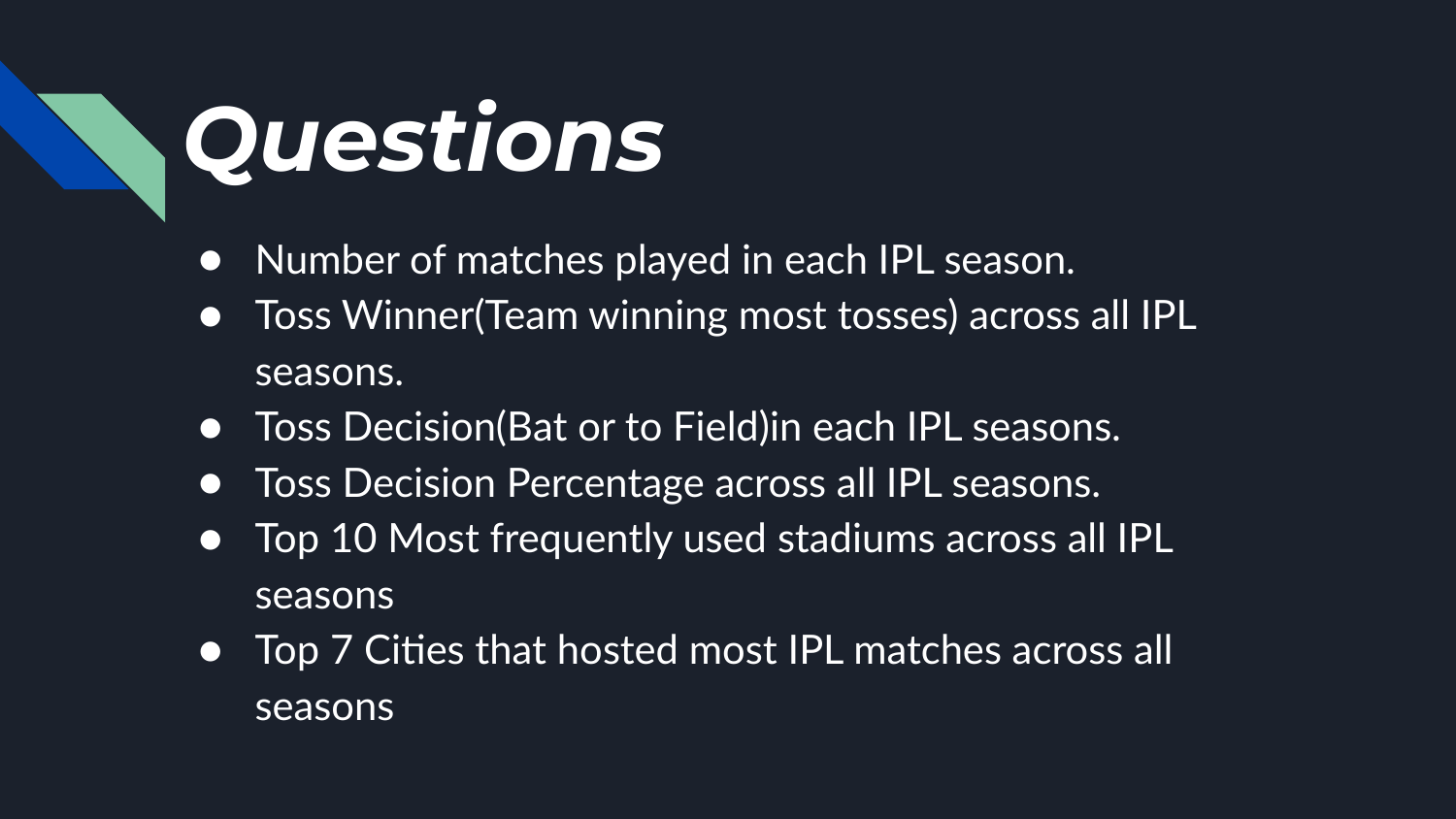

# Questions
Number of matches played in each IPL season.
Toss Winner(Team winning most tosses) across all IPL seasons.
Toss Decision(Bat or to Field)in each IPL seasons.
Toss Decision Percentage across all IPL seasons.
Top 10 Most frequently used stadiums across all IPL seasons
Top 7 Cities that hosted most IPL matches across all seasons